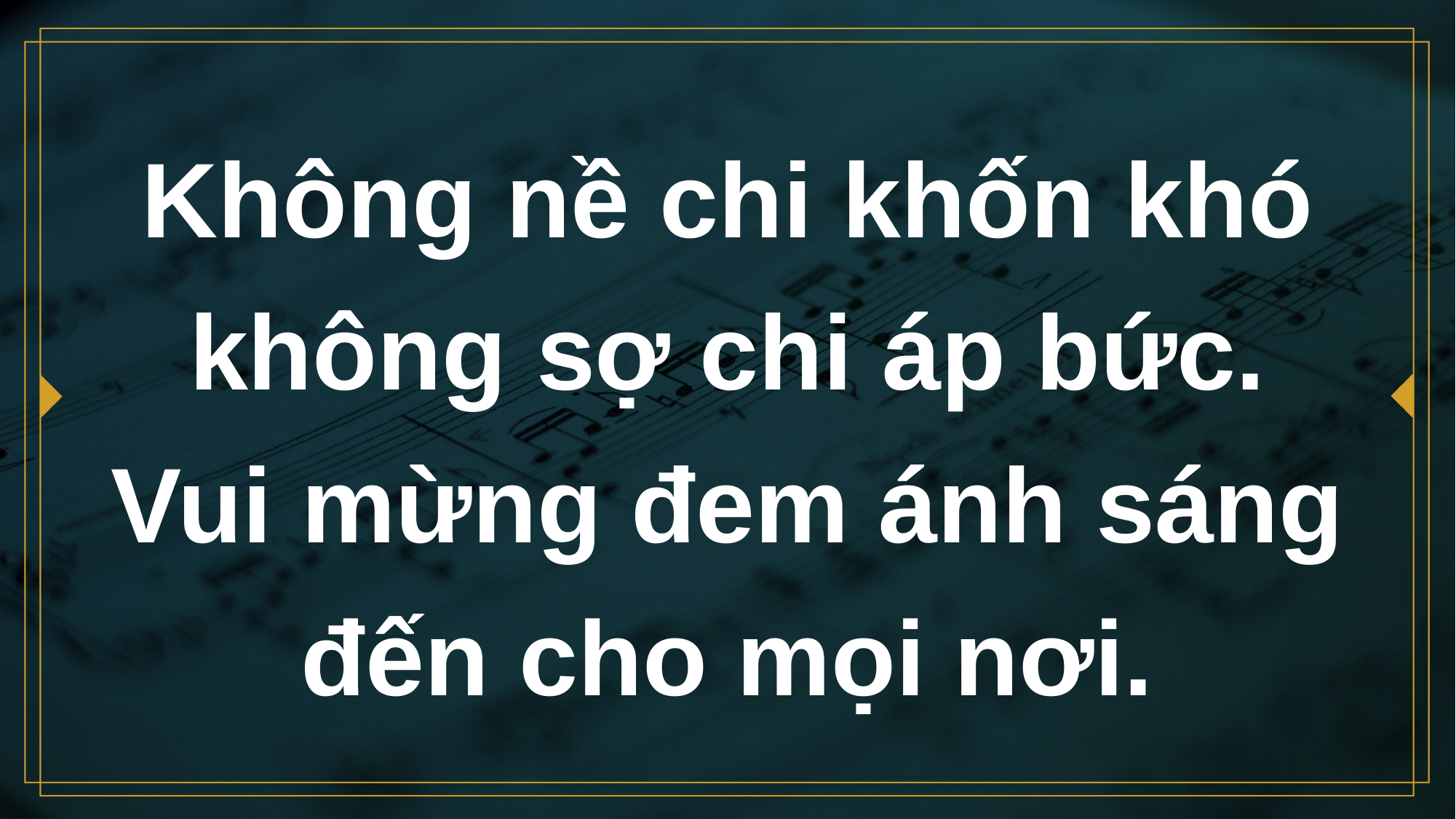

# Không nề chi khốn khó không sợ chi áp bức. Vui mừng đem ánh sáng đến cho mọi nơi.